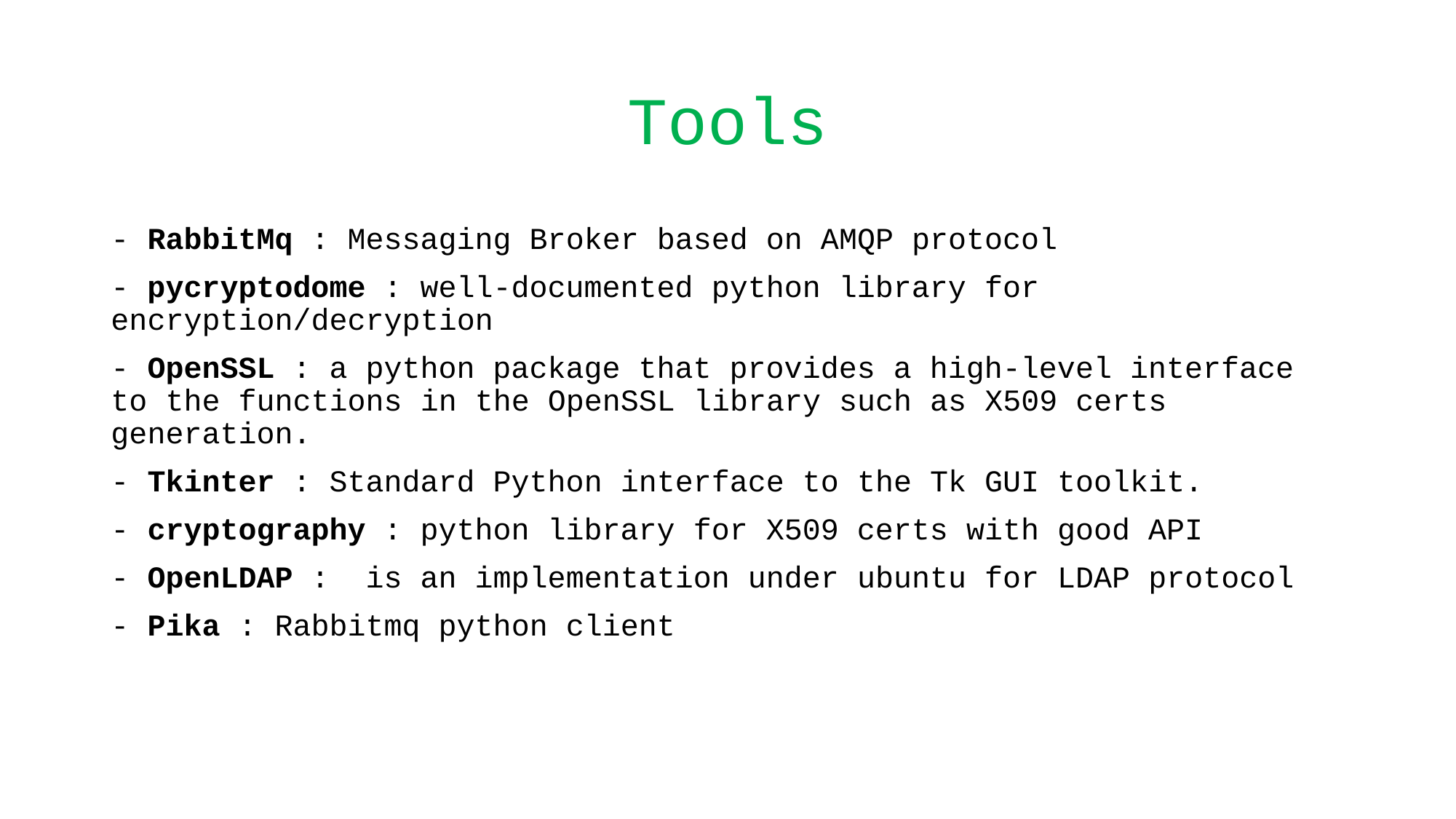

# Tools
- RabbitMq : Messaging Broker based on AMQP protocol
- pycryptodome : well-documented python library for encryption/decryption
- OpenSSL : a python package that provides a high-level interface to the functions in the OpenSSL library such as X509 certs generation.
- Tkinter : Standard Python interface to the Tk GUI toolkit.
- cryptography : python library for X509 certs with good API
- OpenLDAP :  is an implementation under ubuntu for LDAP protocol
- Pika : Rabbitmq python client